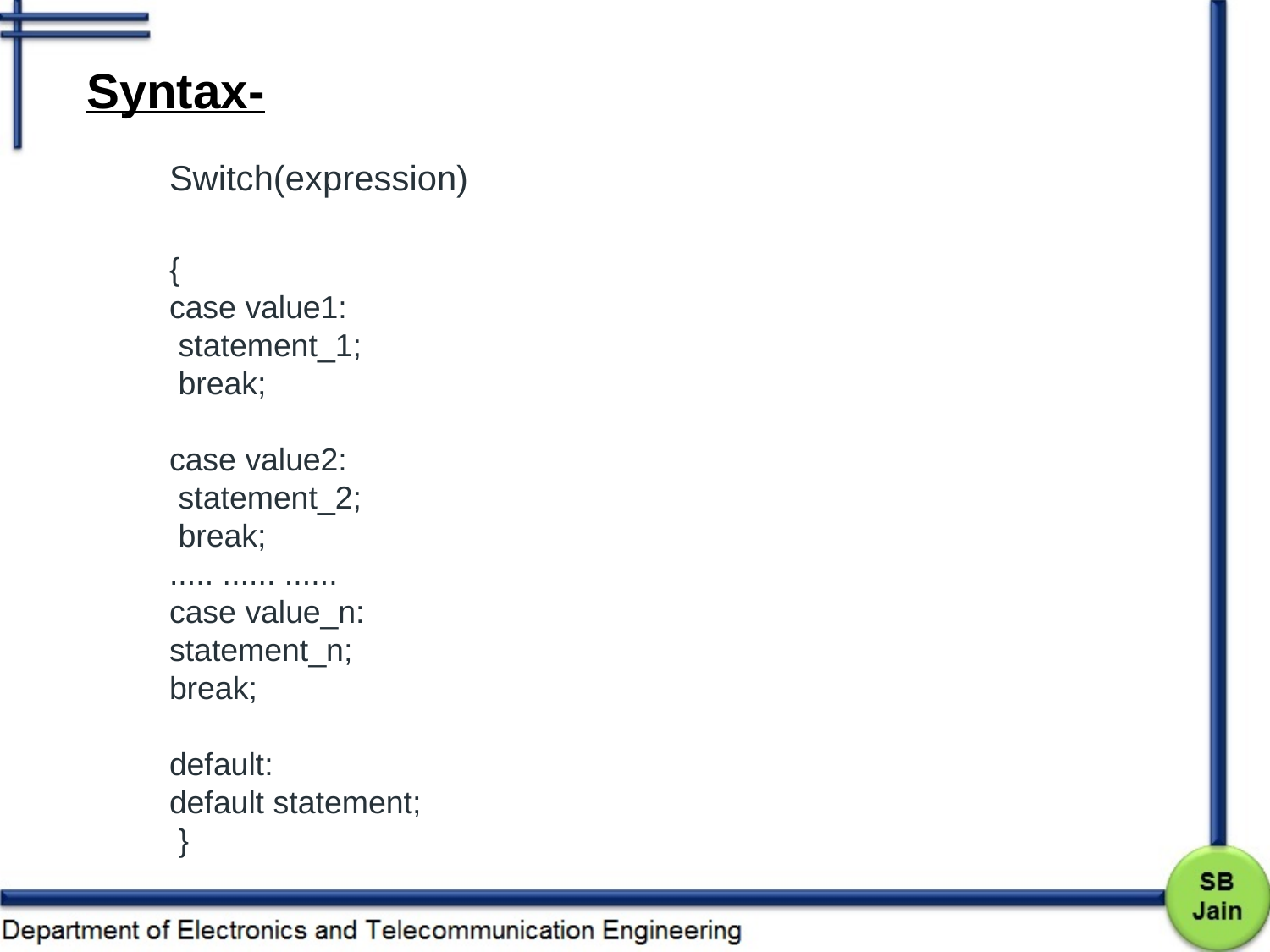

Syntax-

Switch(expression)

{
case value1:
 statement_1;
 break;

case value2:
 statement_2;
 break;
..... ...... ......
case value_n:
statement_n;
break;

default:
default statement;
 }